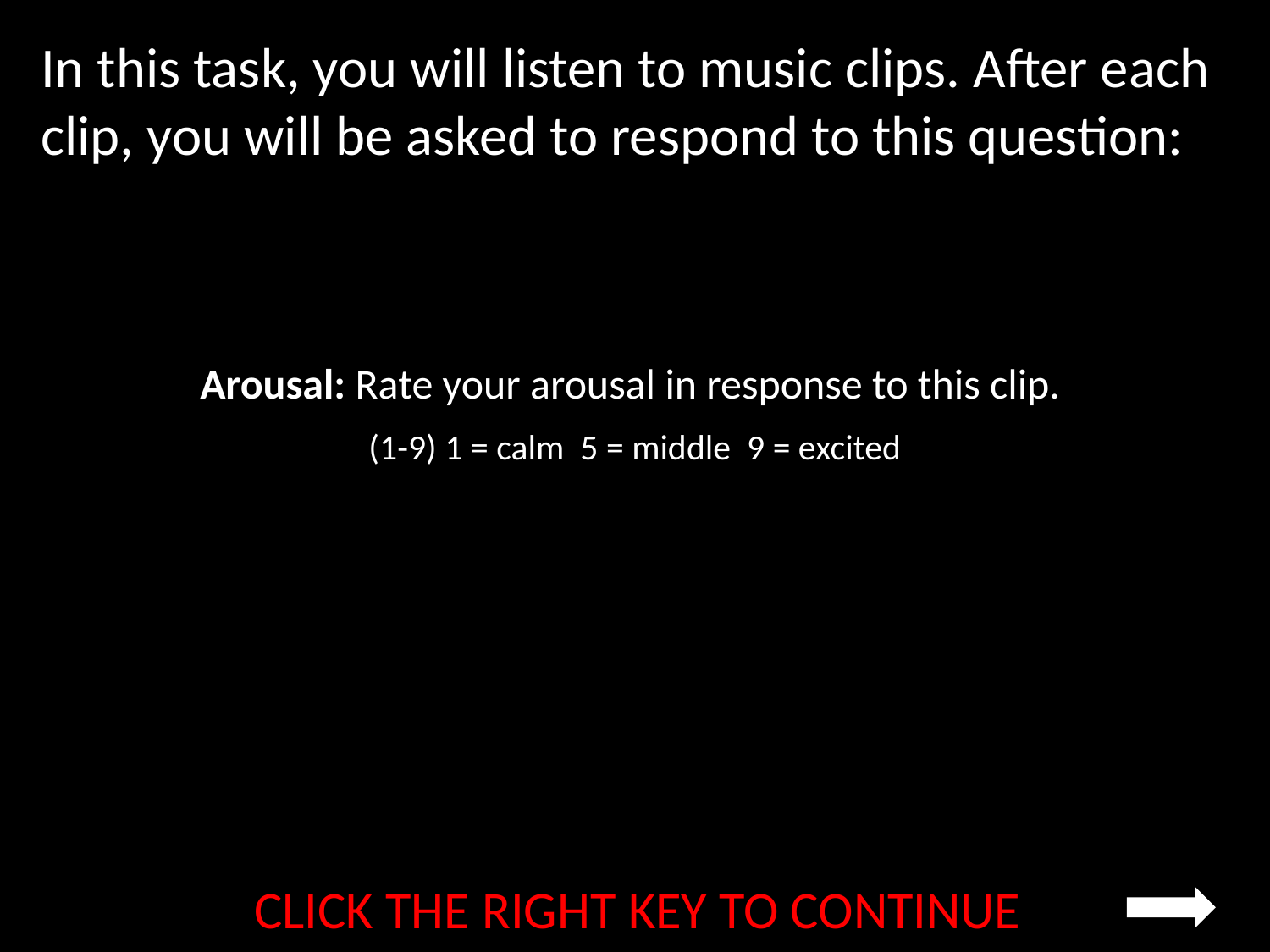

In this task, you will listen to music clips. After each clip, you will be asked to respond to this question:

Arousal: Rate your arousal in response to this clip.
(1-9) 1 = calm  5 = middle  9 = excited
CLICK THE RIGHT KEY TO CONTINUE